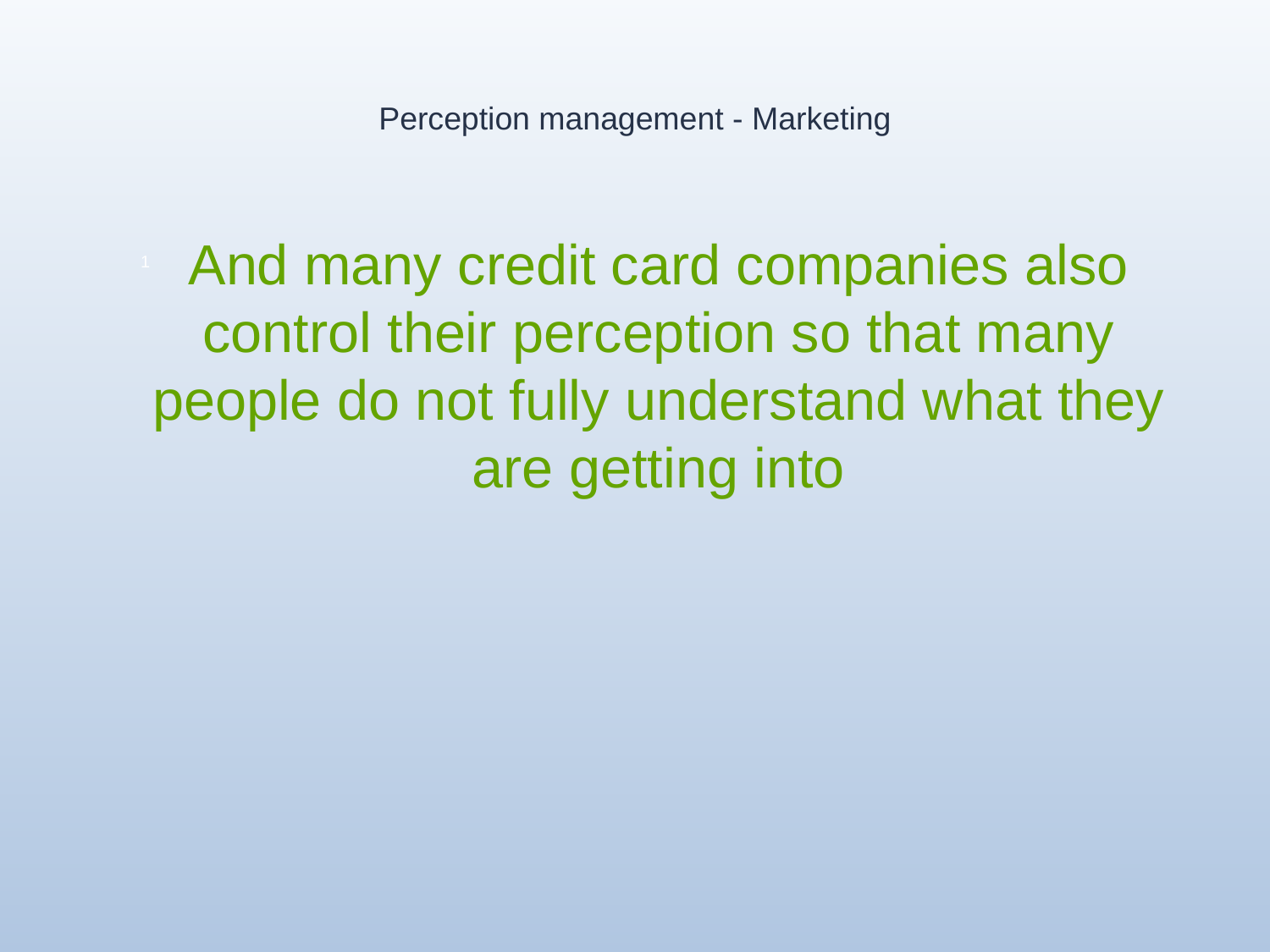

# Perception management - Marketing
And many credit card companies also control their perception so that many people do not fully understand what they are getting into